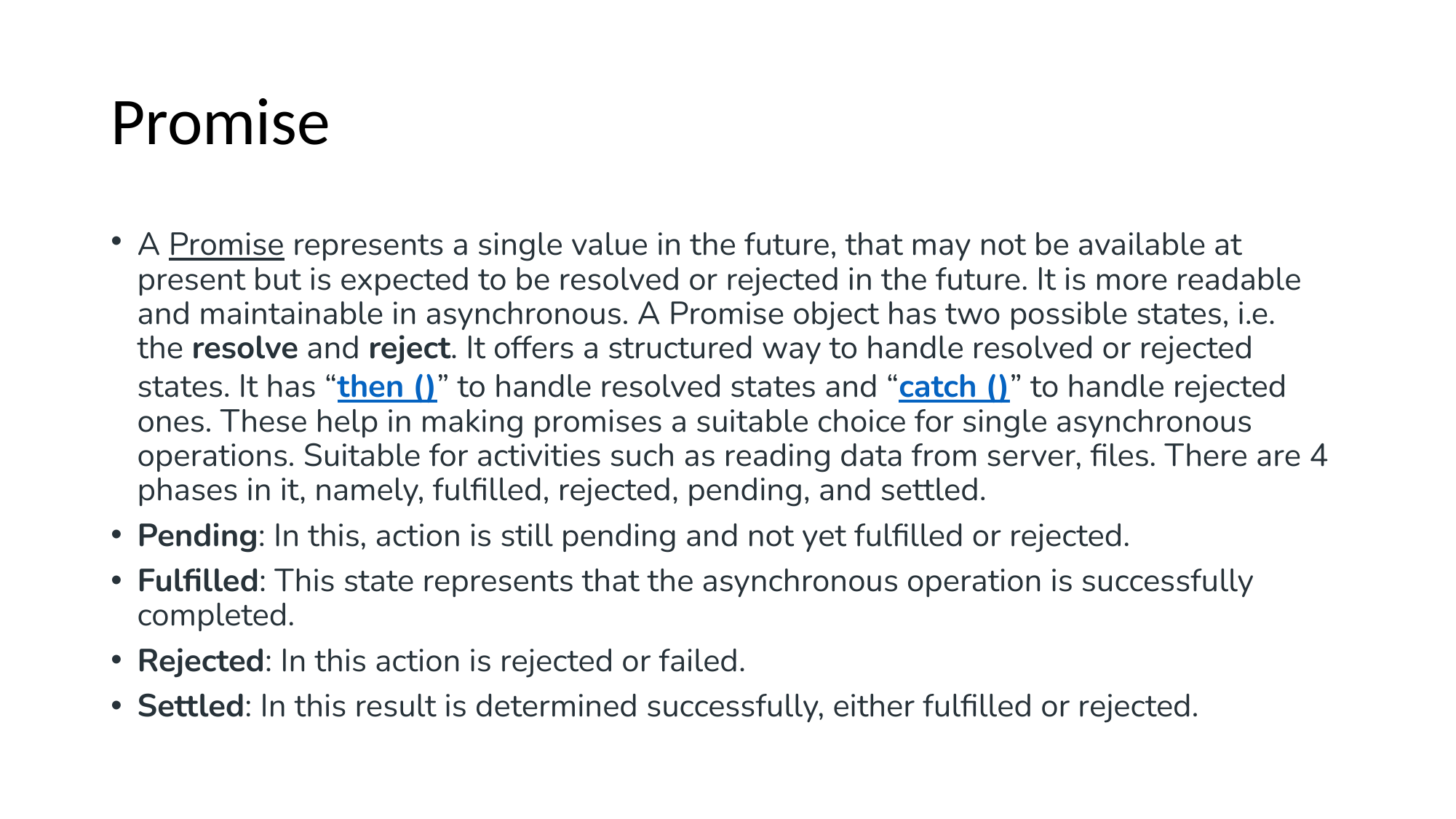

# Promise
A Promise represents a single value in the future, that may not be available at present but is expected to be resolved or rejected in the future. It is more readable and maintainable in asynchronous. A Promise object has two possible states, i.e. the resolve and reject. It offers a structured way to handle resolved or rejected states. It has “then ()” to handle resolved states and “catch ()” to handle rejected ones. These help in making promises a suitable choice for single asynchronous operations. Suitable for activities such as reading data from server, files. There are 4 phases in it, namely, fulfilled, rejected, pending, and settled.
Pending: In this, action is still pending and not yet fulfilled or rejected.
Fulfilled: This state represents that the asynchronous operation is successfully completed.
Rejected: In this action is rejected or failed.
Settled: In this result is determined successfully, either fulfilled or rejected.